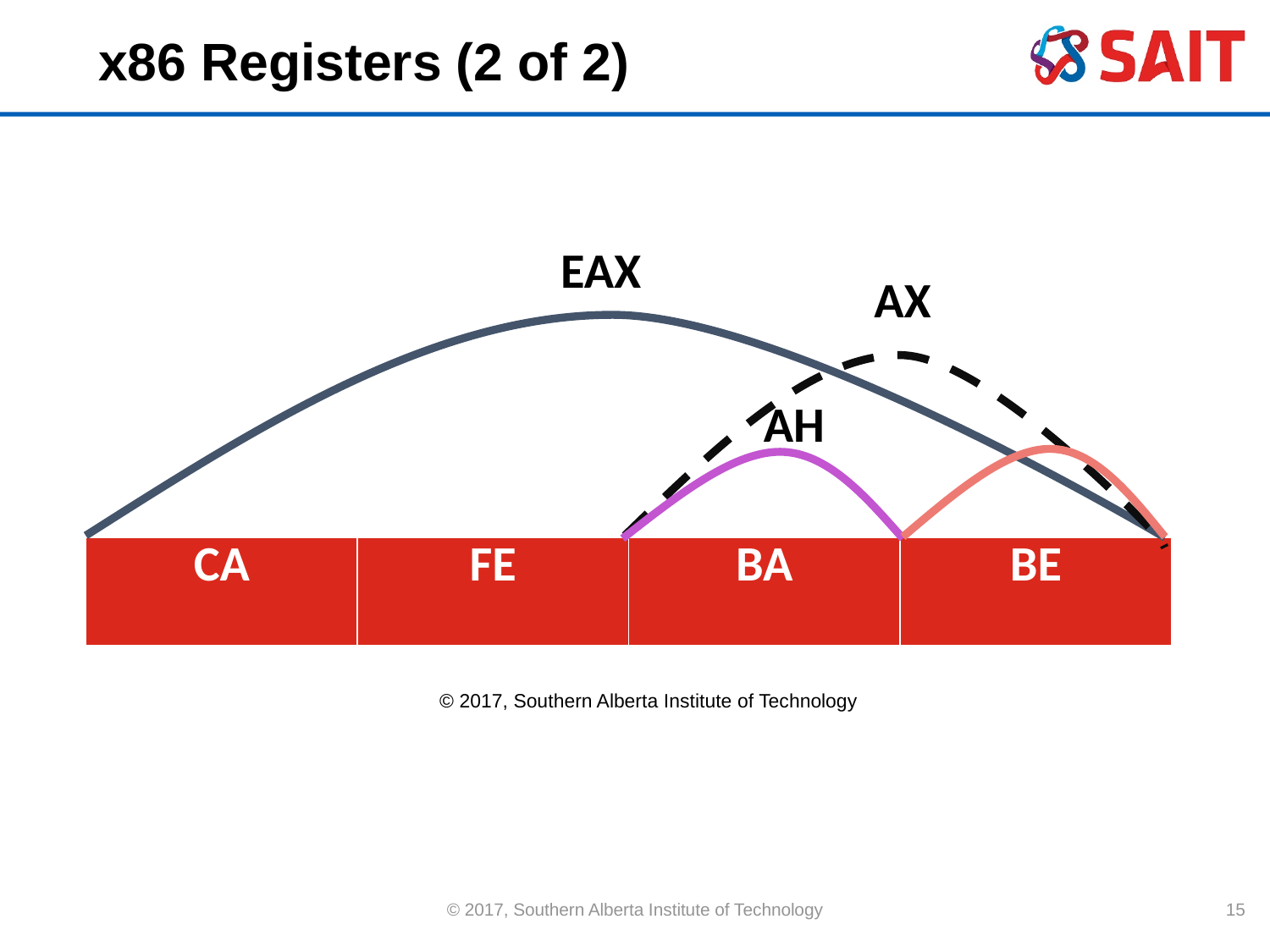

# x86 Registers (2 of 2)
EAX
AX

AH

| CA | FE | BA | BE |
| --- | --- | --- | --- |
© 2017, Southern Alberta Institute of Technology